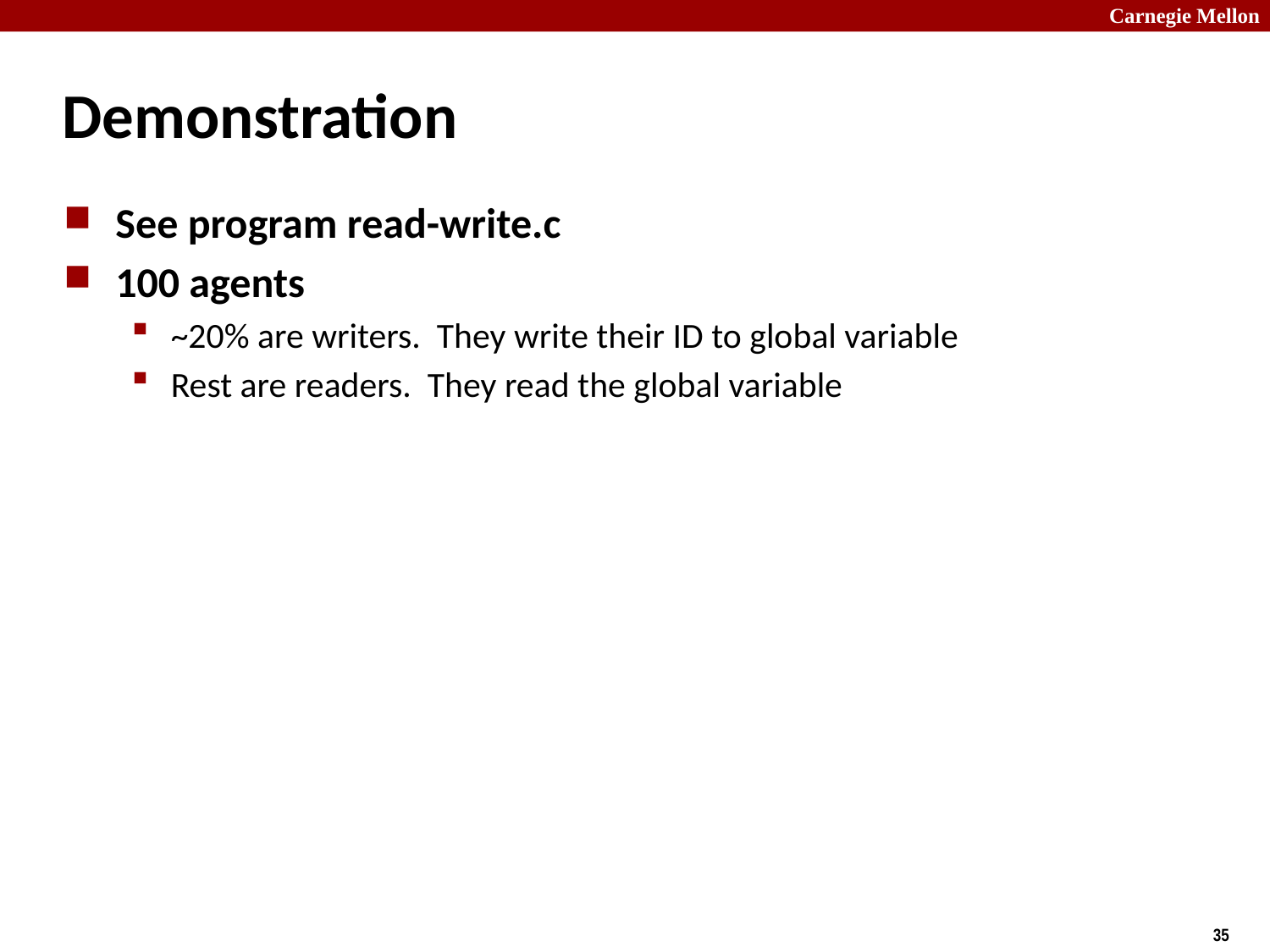

# Demonstration
See program read-write.c
100 agents
~20% are writers.  They write their ID to global variable
Rest are readers.  They read the global variable